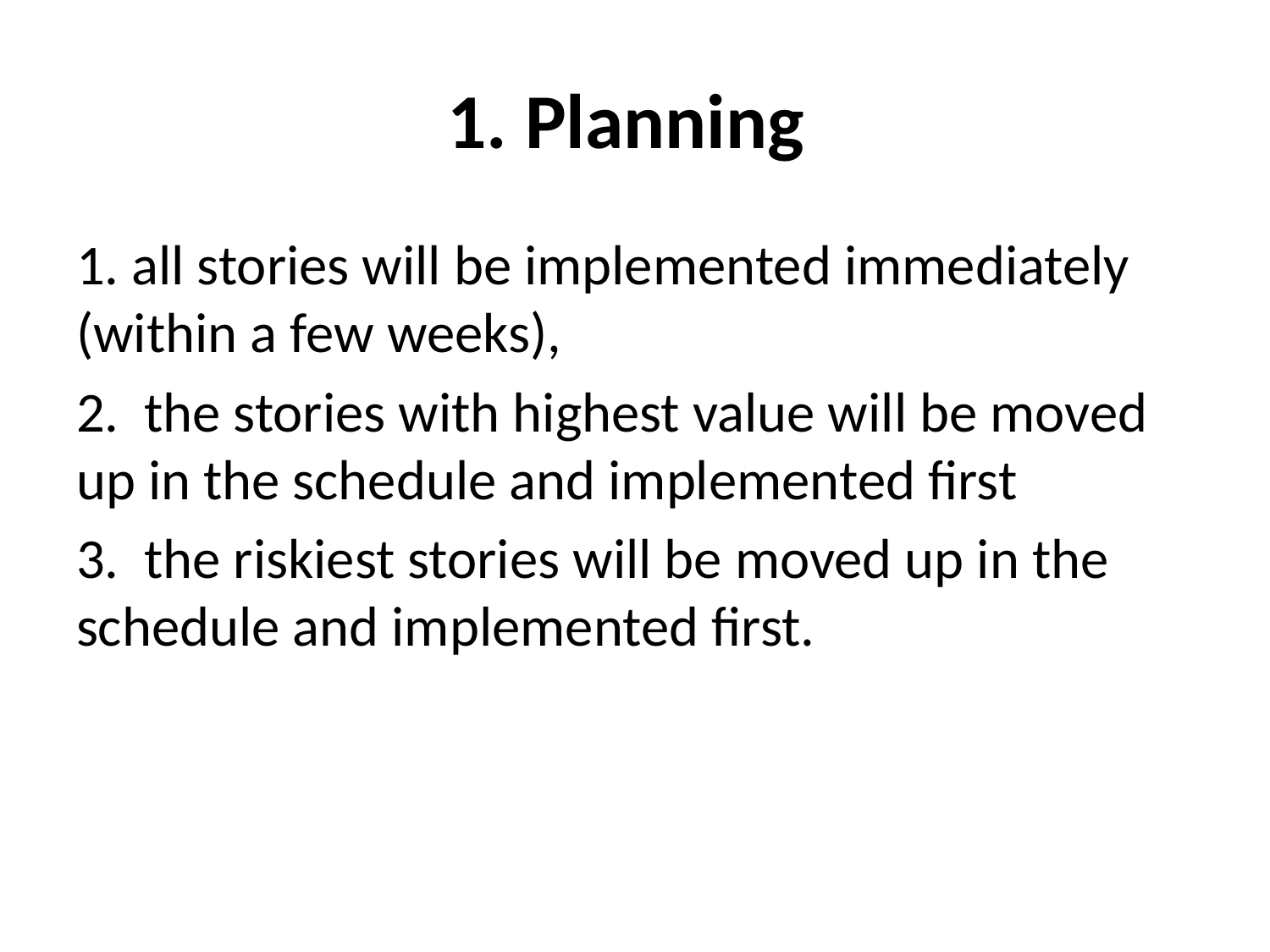

# 1. Planning
1. all stories will be implemented immediately (within a few weeks),
2.  the stories with highest value will be moved up in the schedule and implemented first
3.  the riskiest stories will be moved up in the schedule and implemented first.